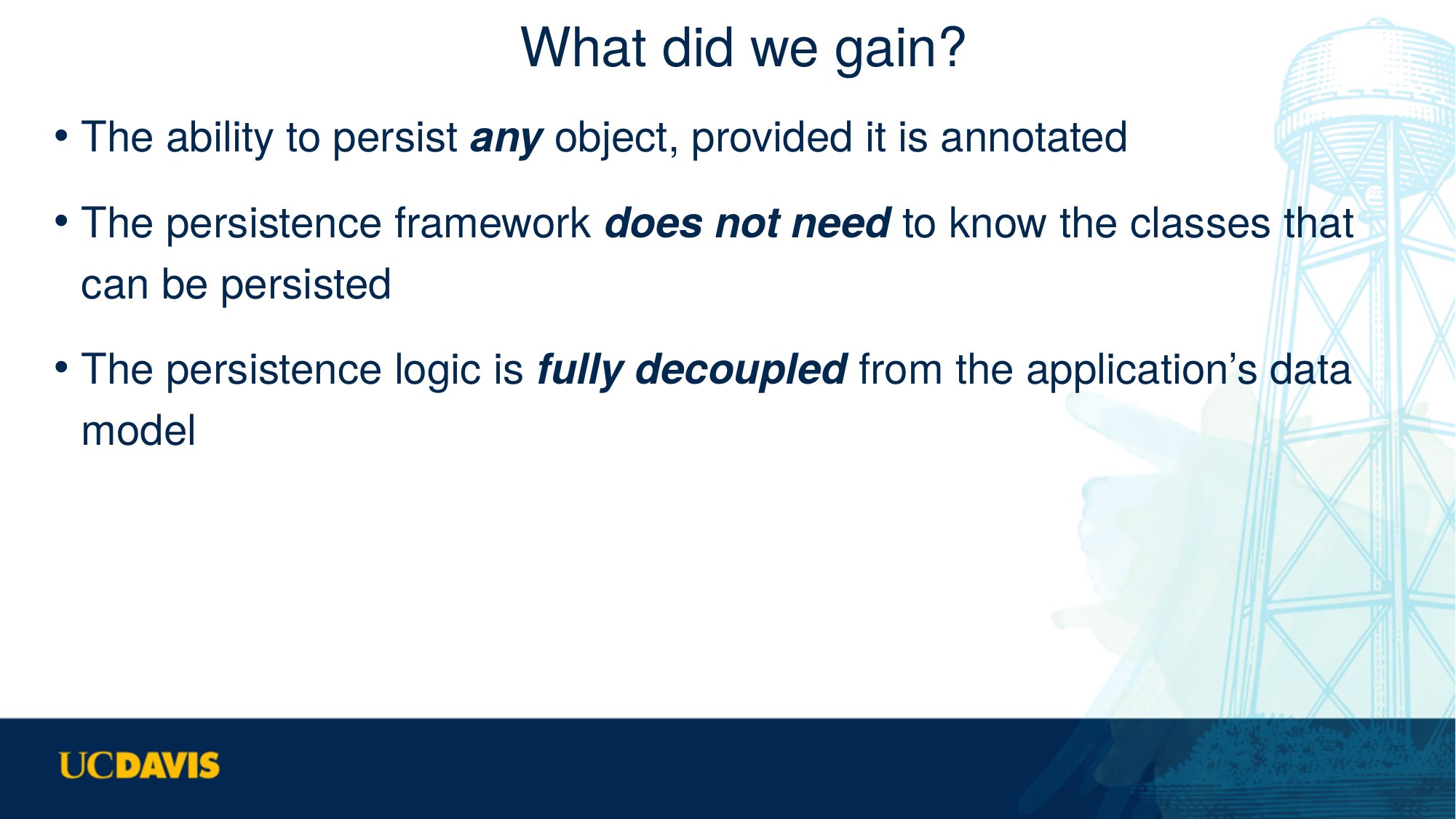

# What did we gain?
The ability to persist any object, provided it is annotated
The persistence framework does not need to know the classes that can be persisted
The persistence logic is fully decoupled from the application’s data model